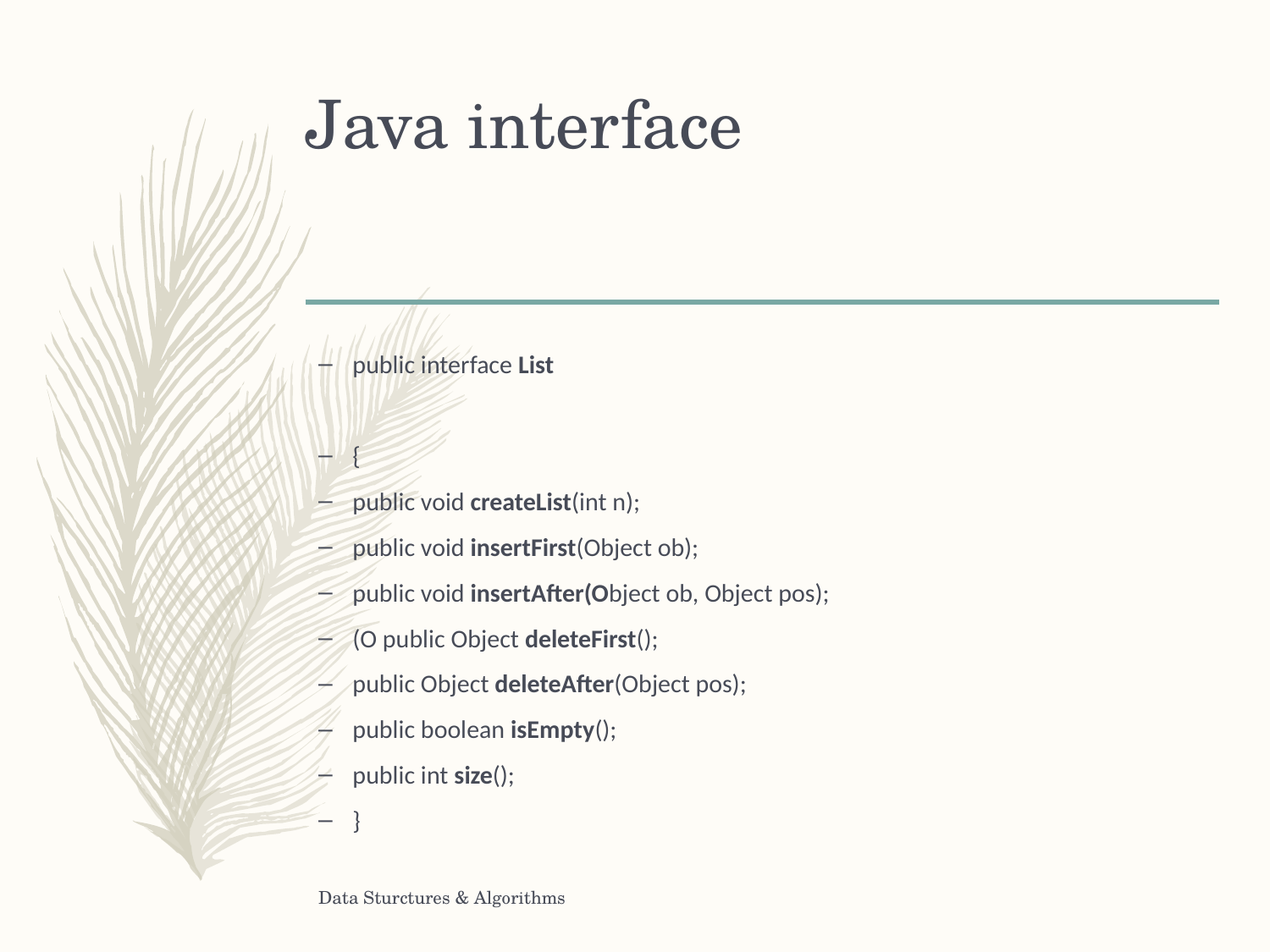

# Java interface
49
public interface List

{
public void createList(int n);
public void insertFirst(Object ob);
public void insertAfter(Object ob, Object pos);
(O public Object deleteFirst();
public Object deleteAfter(Object pos);
public boolean isEmpty();
public int size();
}
Data Sturctures & Algorithms